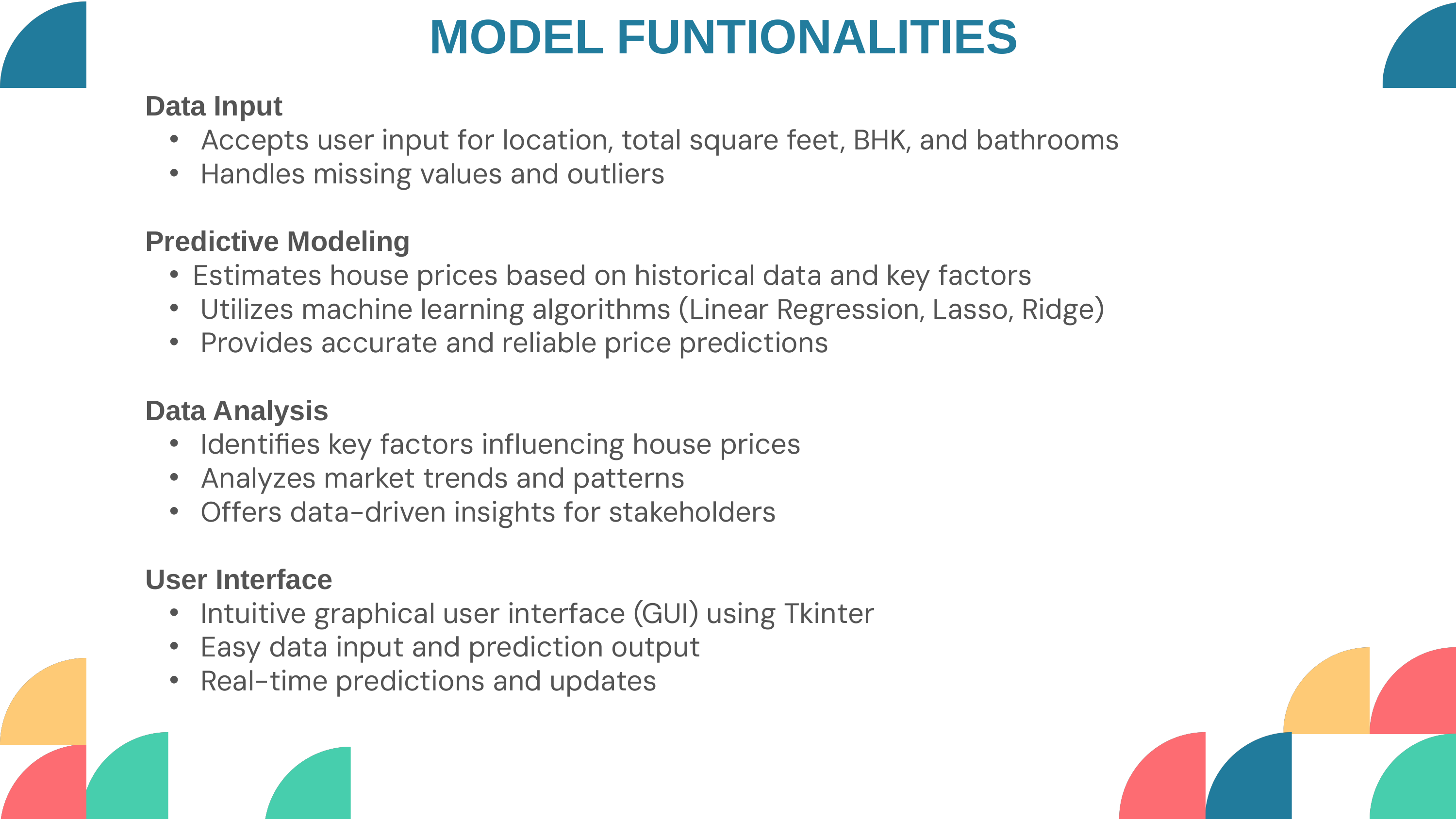

MODEL FUNTIONALITIES
Data Input
 Accepts user input for location, total square feet, BHK, and bathrooms
 Handles missing values and outliers

Predictive Modeling
Estimates house prices based on historical data and key factors
 Utilizes machine learning algorithms (Linear Regression, Lasso, Ridge)
 Provides accurate and reliable price predictions

Data Analysis
 Identifies key factors influencing house prices
 Analyzes market trends and patterns
 Offers data-driven insights for stakeholders

User Interface
 Intuitive graphical user interface (GUI) using Tkinter
 Easy data input and prediction output
 Real-time predictions and updates